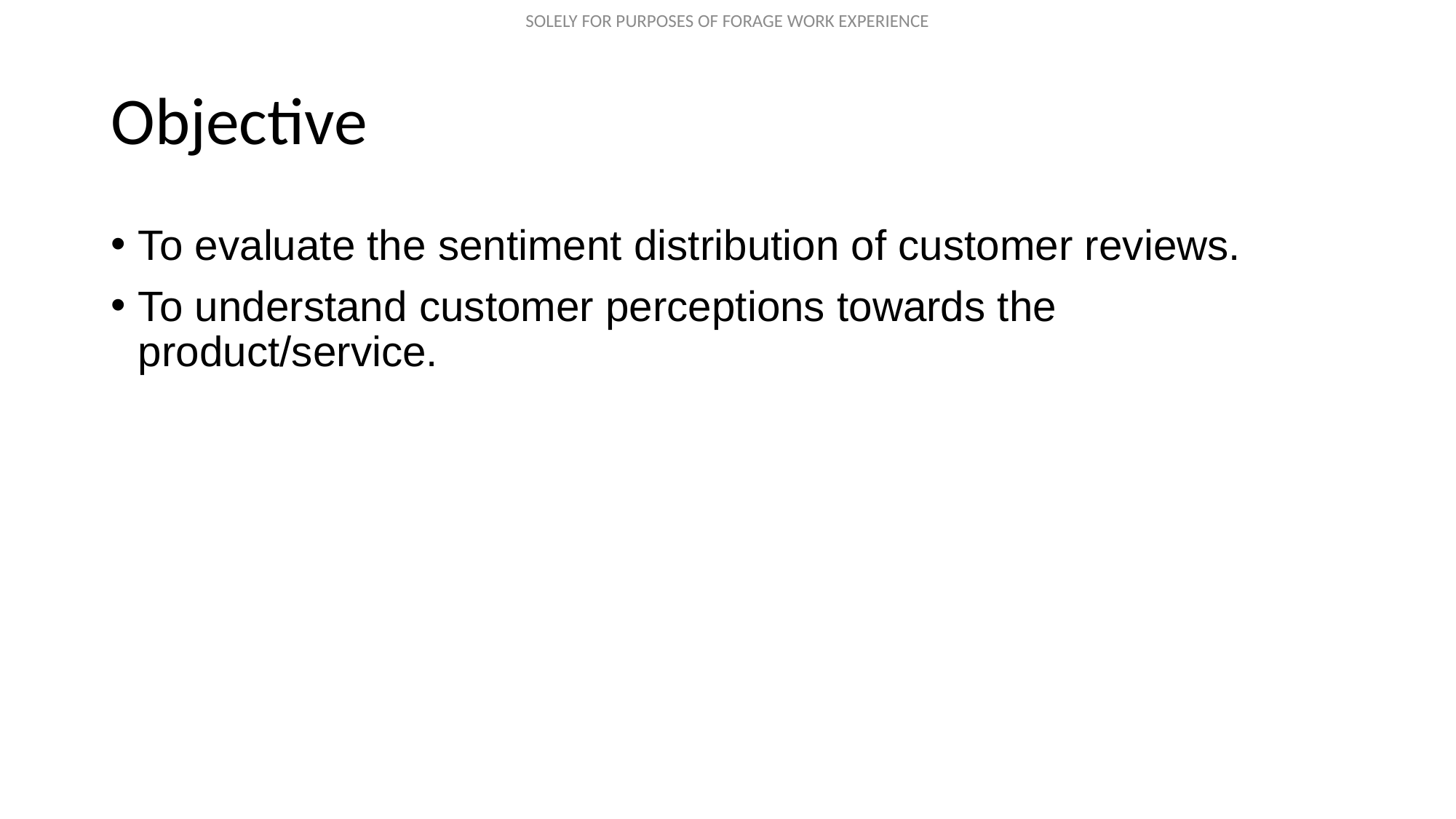

# Objective
To evaluate the sentiment distribution of customer reviews.
To understand customer perceptions towards the product/service.